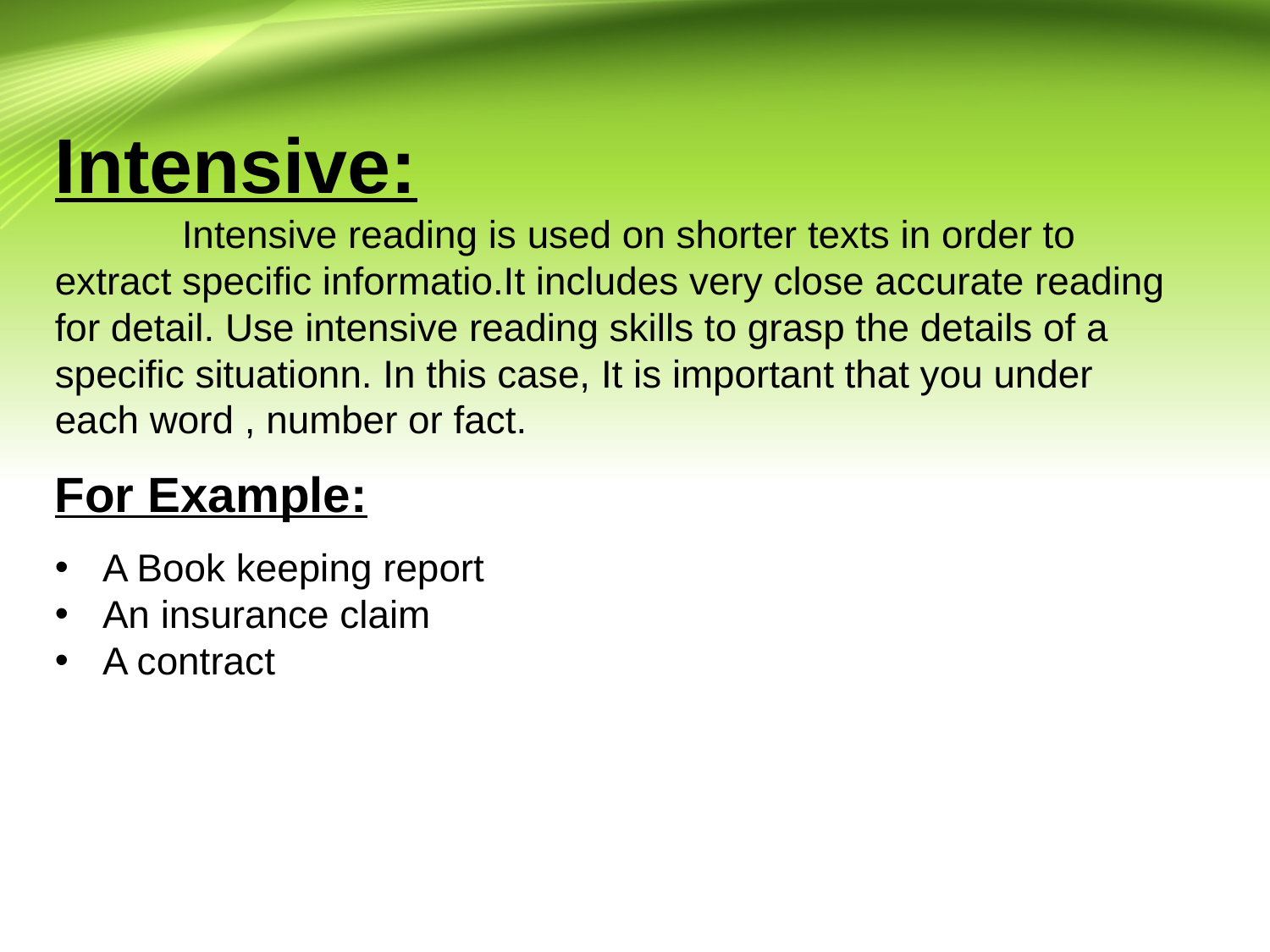

Intensive:
	Intensive reading is used on shorter texts in order to extract specific informatio.It includes very close accurate reading for detail. Use intensive reading skills to grasp the details of a specific situationn. In this case, It is important that you under each word , number or fact.

For Example:

A Book keeping report
An insurance claim
A contract